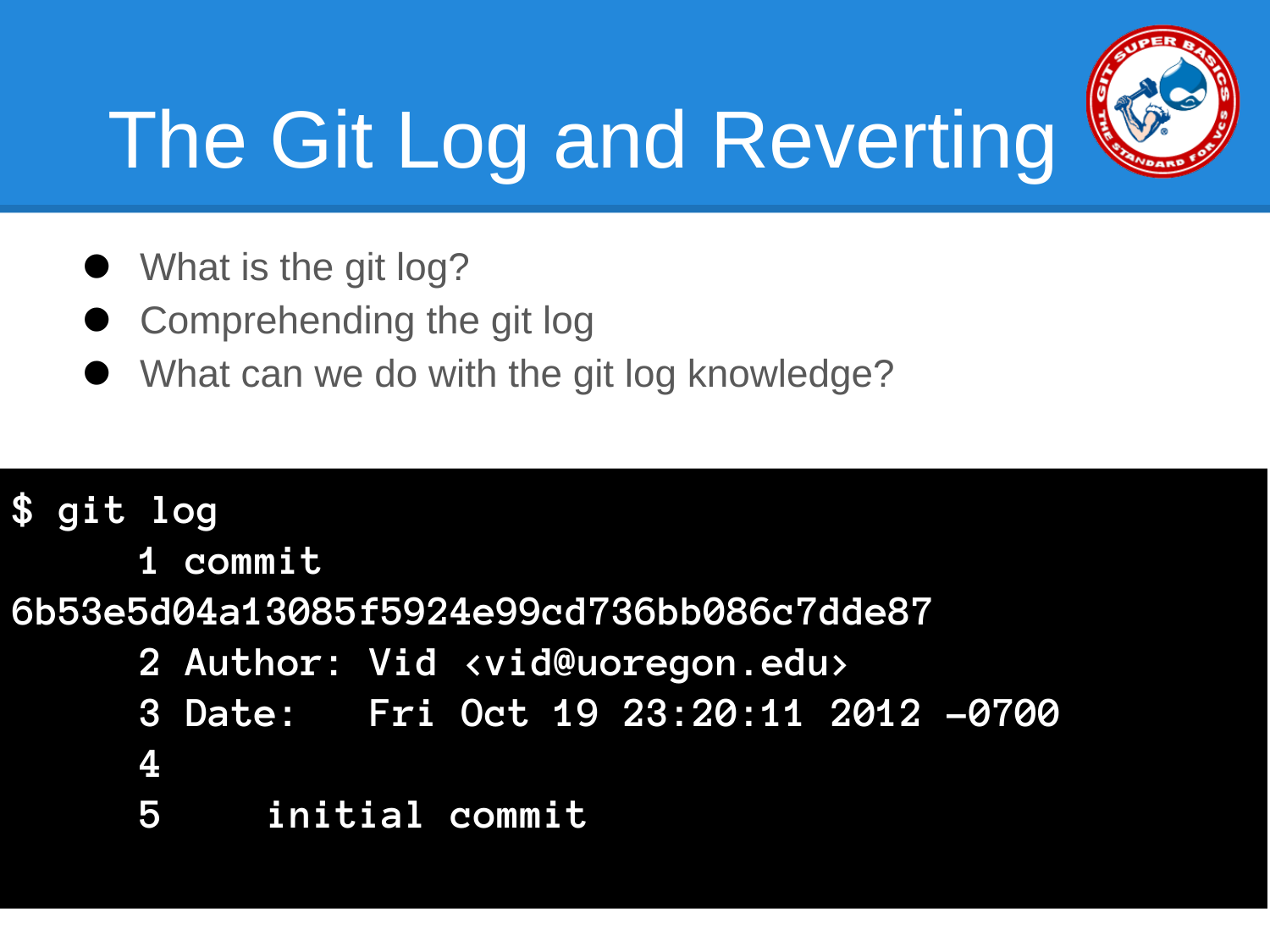

# The Git Log and Reverting
What is the git log?
Comprehending the git log
What can we do with the git log knowledge?

$ git log
  	1 commit 6b53e5d04a13085f5924e99cd736bb086c7dde87
  	2 Author: Vid <vid@uoregon.edu>
  	3 Date:   Fri Oct 19 23:20:11 2012 -0700
  	4
  	5 	initial commit